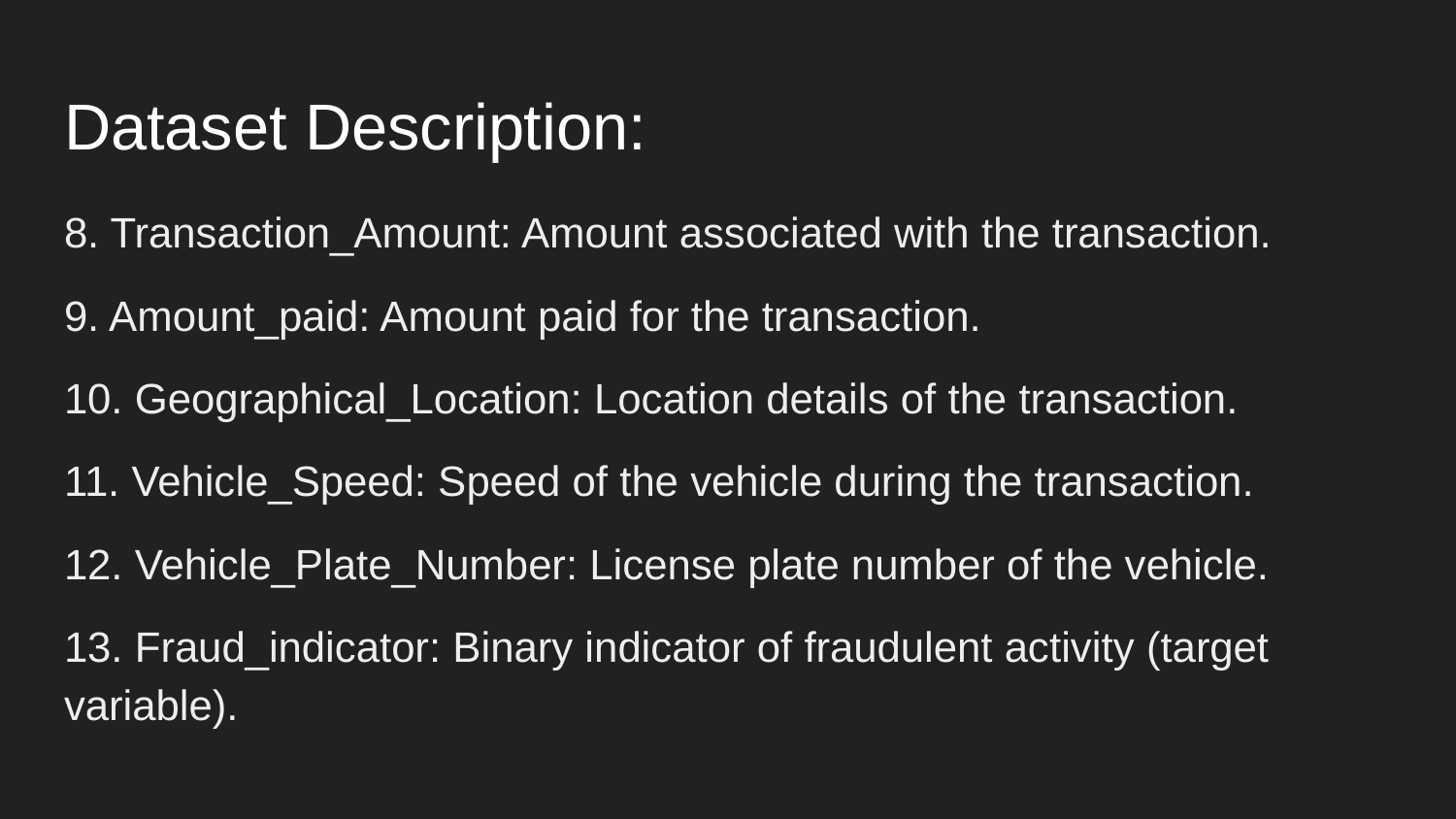

# Dataset Description:
8. Transaction_Amount: Amount associated with the transaction.
9. Amount_paid: Amount paid for the transaction.
10. Geographical_Location: Location details of the transaction.
11. Vehicle_Speed: Speed of the vehicle during the transaction.
12. Vehicle_Plate_Number: License plate number of the vehicle.
13. Fraud_indicator: Binary indicator of fraudulent activity (target variable).